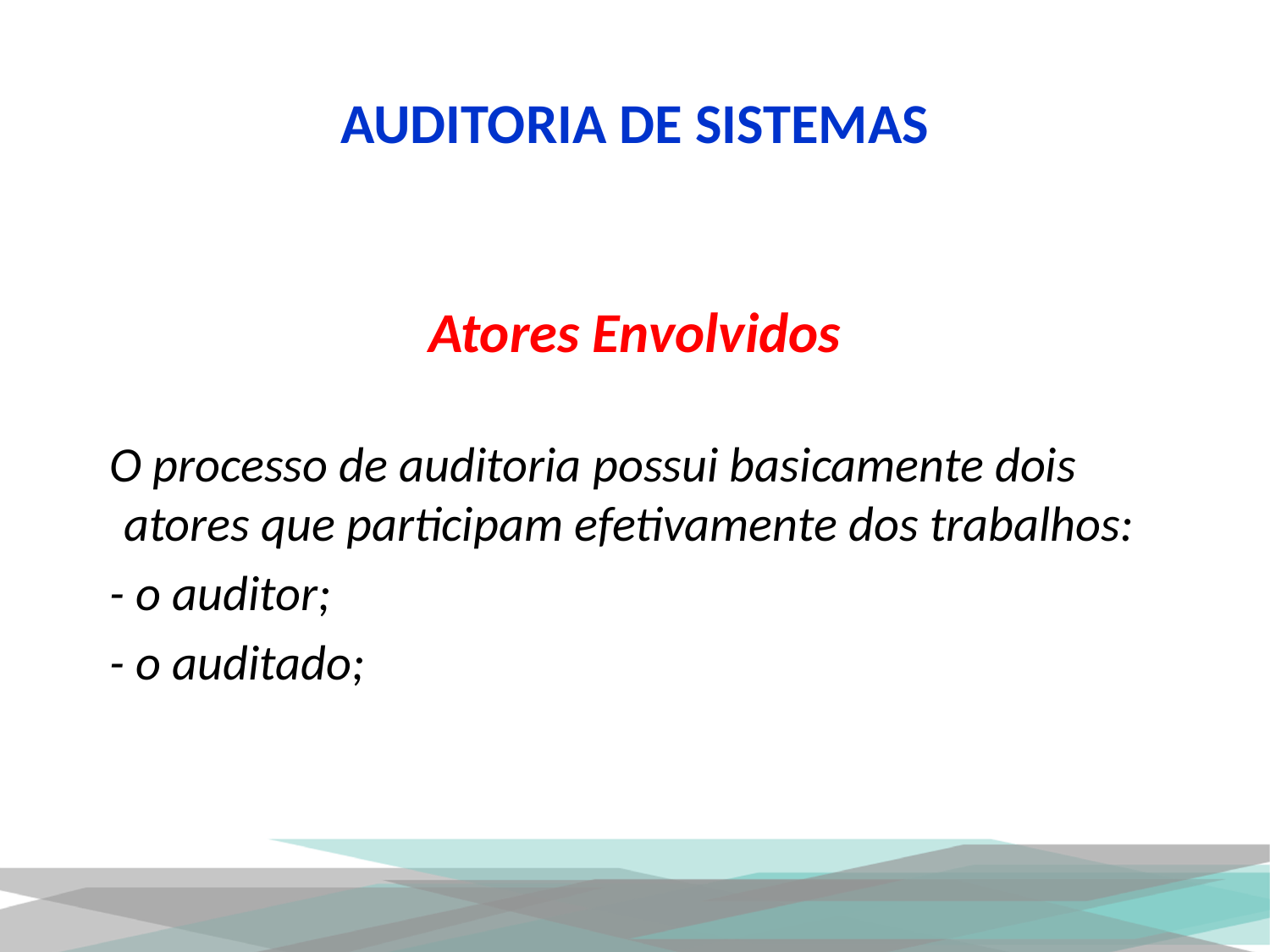

# AUDITORIA DE SISTEMAS

Atores Envolvidos

   O processo de auditoria possui basicamente dois atores que participam efetivamente dos trabalhos:
   - o auditor;
   - o auditado;